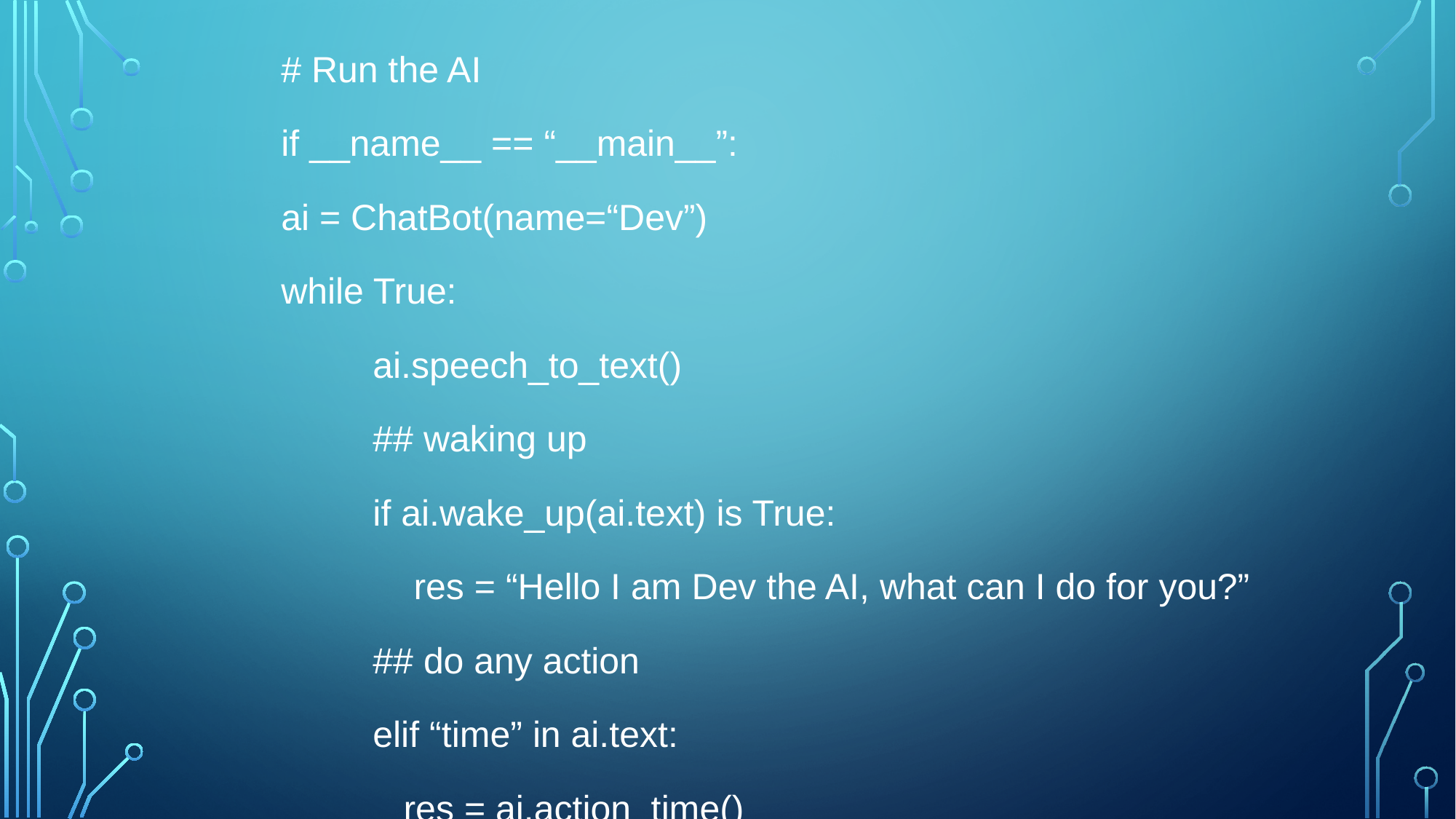

# Run the AI
if __name__ == “__main__”:
ai = ChatBot(name=“Dev”)
while True:
         ai.speech_to_text()
         ## waking up
         if ai.wake_up(ai.text) is True:
             res = “Hello I am Dev the AI, what can I do for you?”
         ## do any action
         elif “time” in ai.text:
            res = ai.action_time()

#